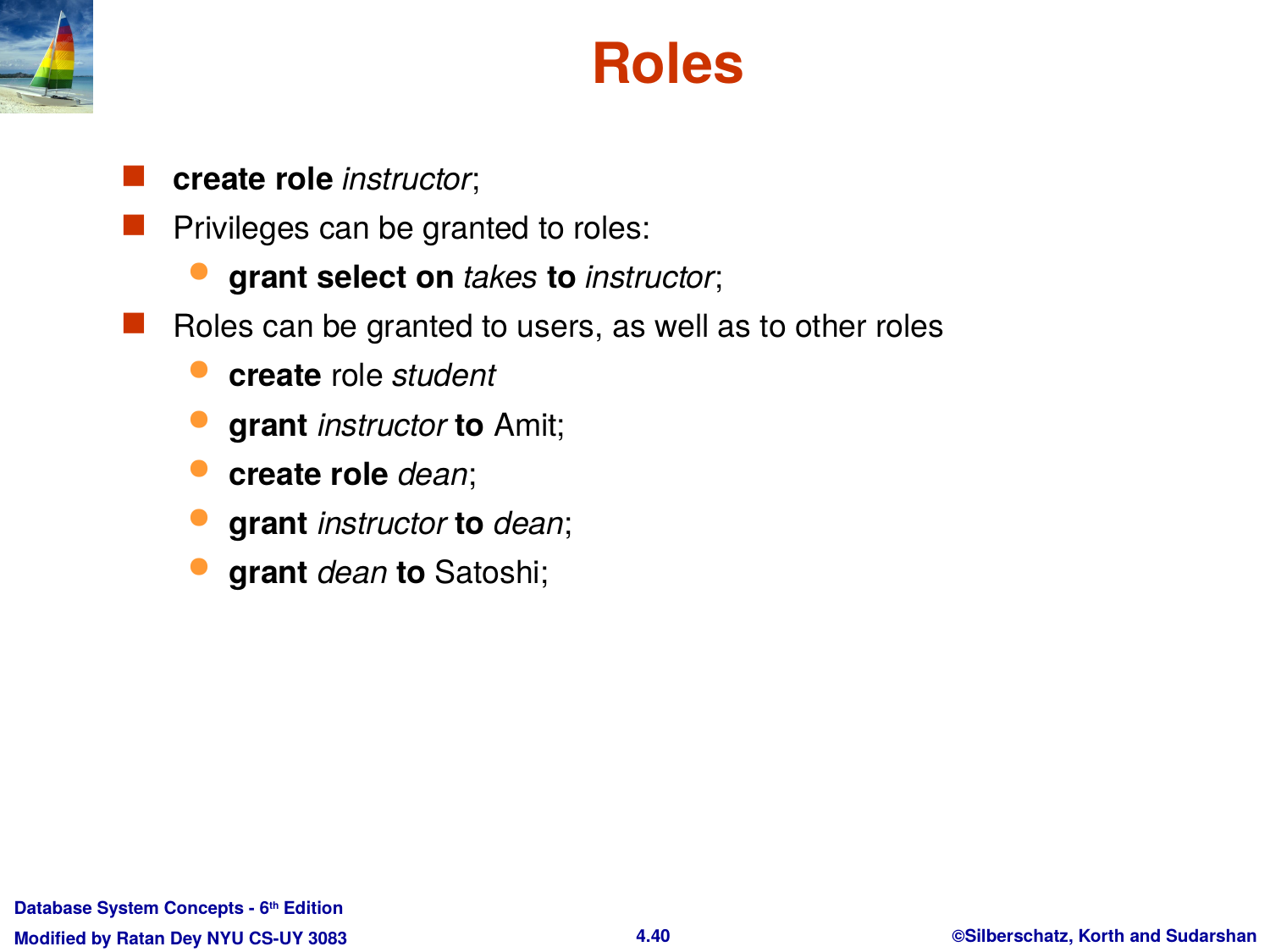

# Roles
create role instructor;
Privileges can be granted to roles:
grant select on takes to instructor;
Roles can be granted to users, as well as to other roles
create role student
grant instructor to Amit;
create role dean;
grant instructor to dean;
grant dean to Satoshi;